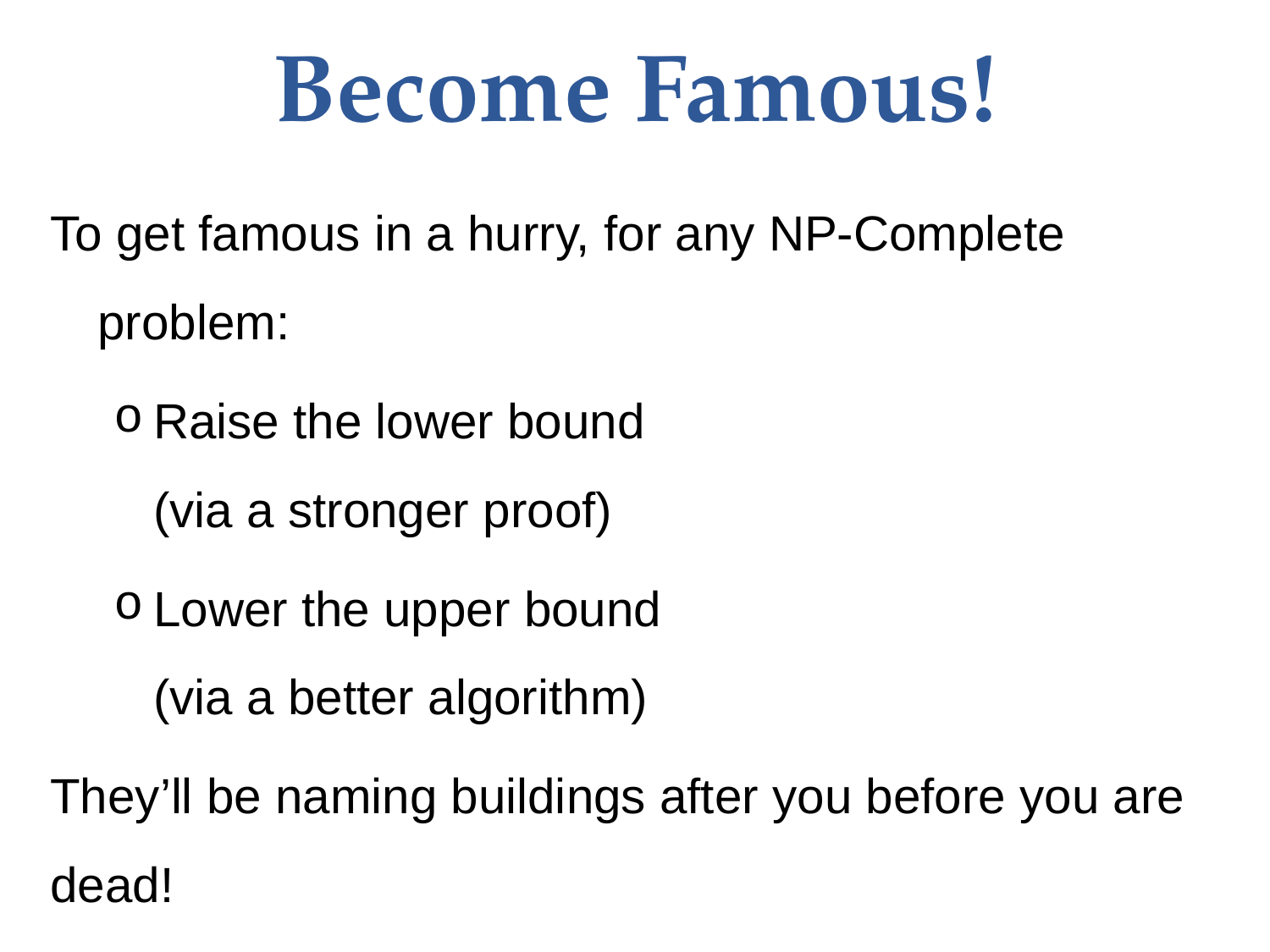

# Become Famous!
To get famous in a hurry, for any NP-Complete problem:
Raise the lower bound
(via a stronger proof)
Lower the upper bound
(via a better algorithm)
They’ll be naming buildings after you before you are dead!